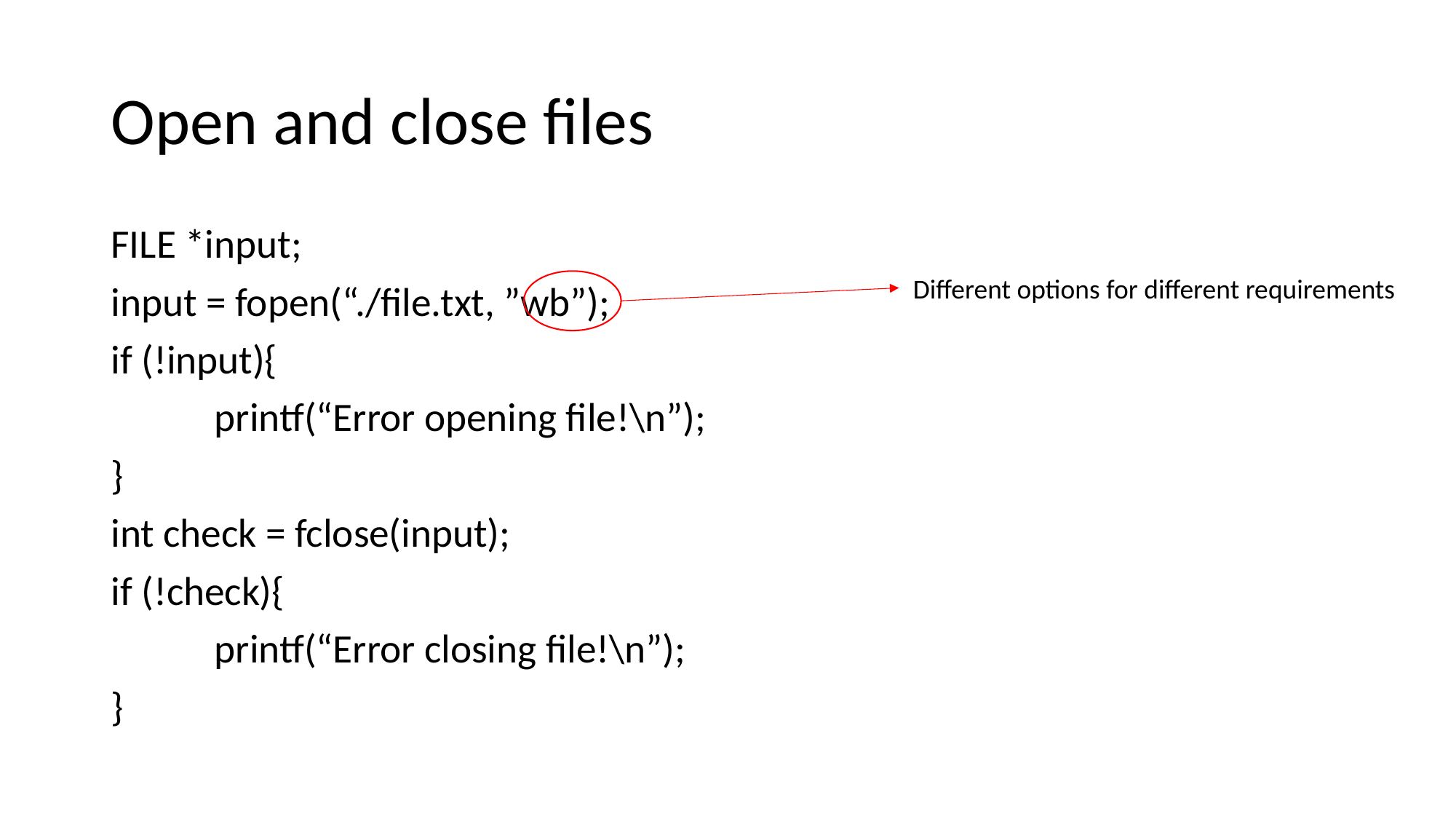

# Open and close files
FILE *input;
input = fopen(“./file.txt, ”wb”);
if (!input){
	printf(“Error opening file!\n”);
}
int check = fclose(input);
if (!check){
	printf(“Error closing file!\n”);
}

Different options for different requirements